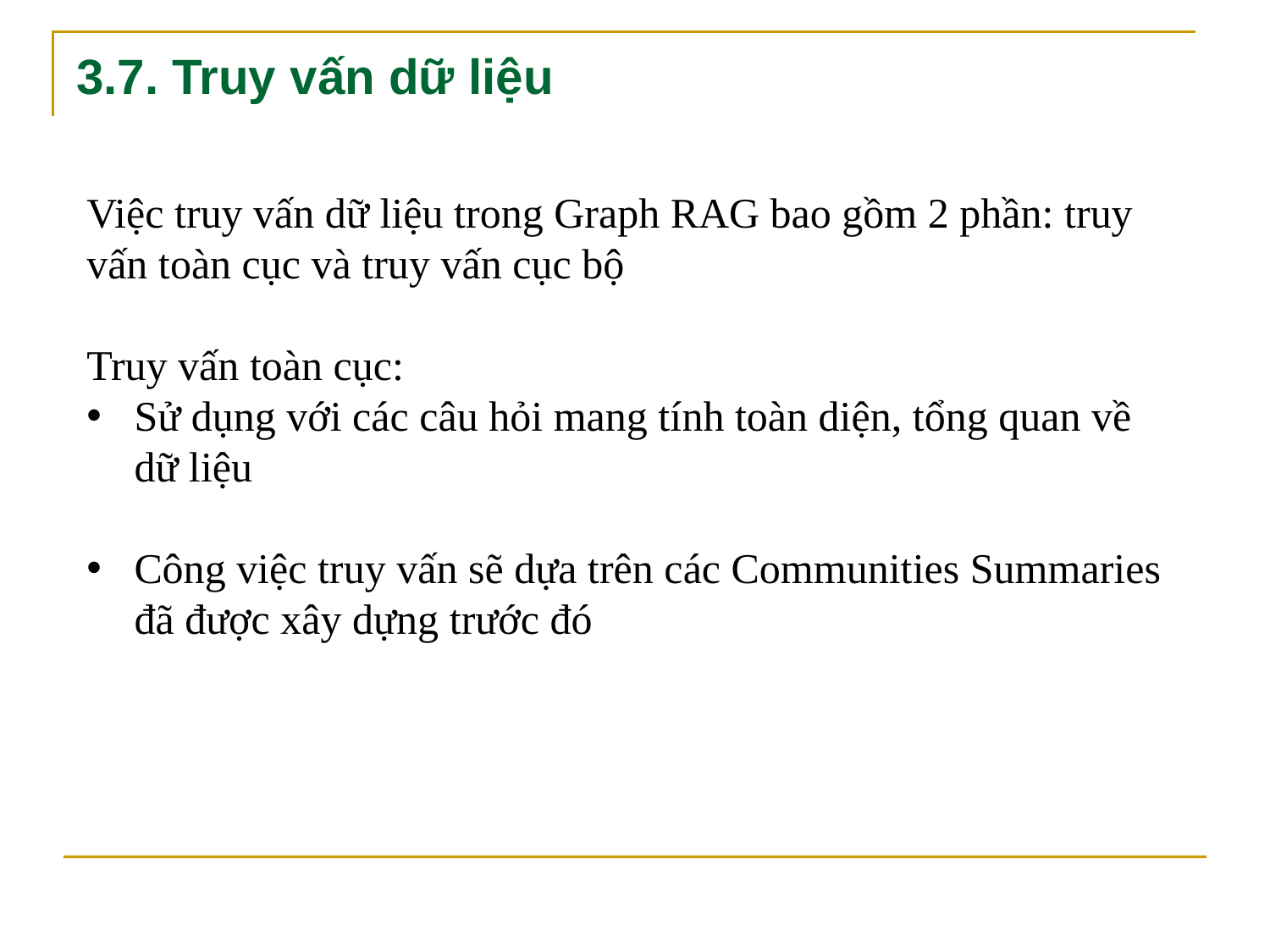

# 3.7. Truy vấn dữ liệu
Việc truy vấn dữ liệu trong Graph RAG bao gồm 2 phần: truy
vấn toàn cục và truy vấn cục bộ

Truy vấn toàn cục:
Sử dụng với các câu hỏi mang tính toàn diện, tổng quan về dữ liệu

Công việc truy vấn sẽ dựa trên các Communities Summaries đã được xây dựng trước đó
28